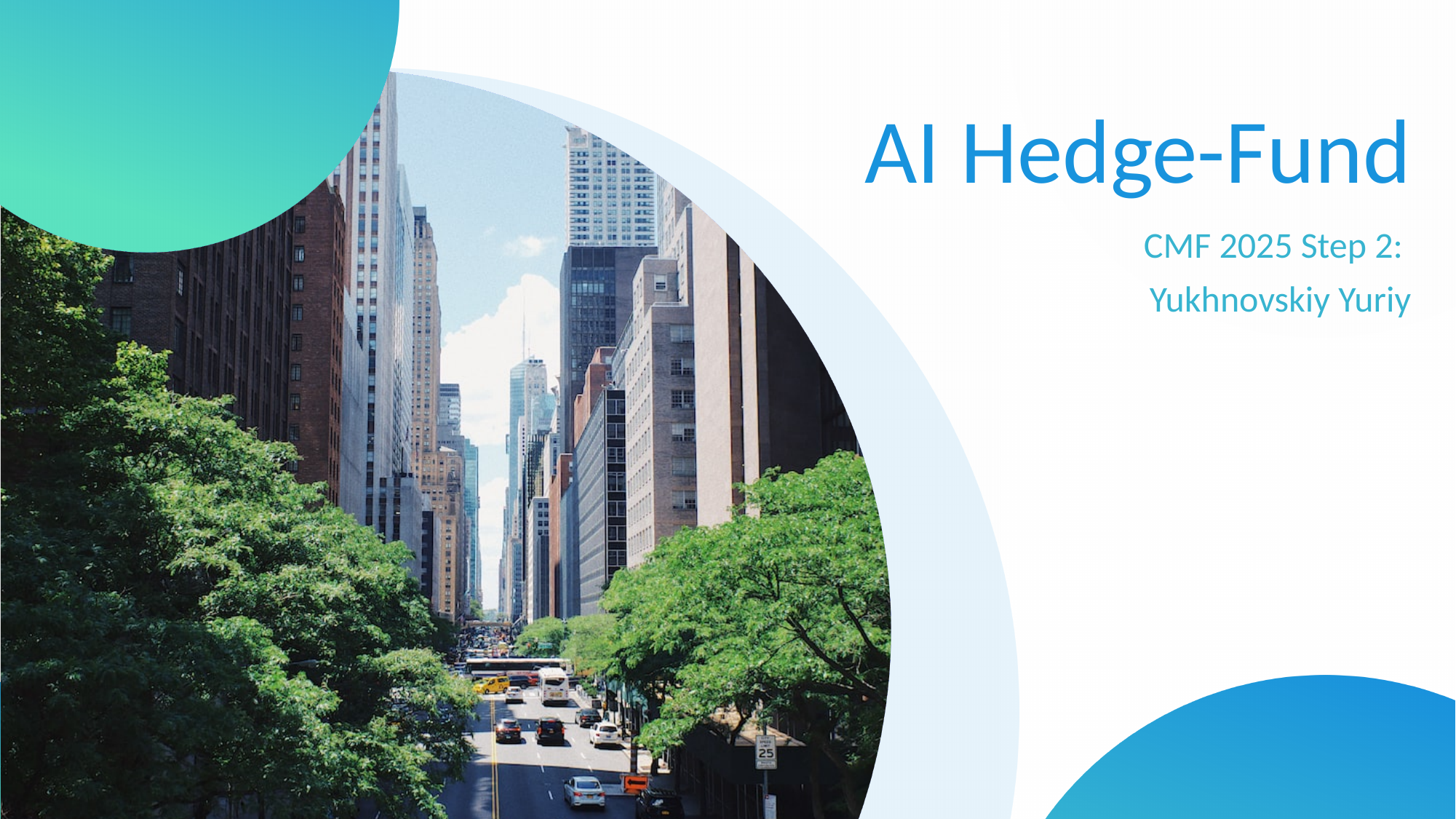

# AI Hedge-Fund
CMF 2025 Step 2:
Yukhnovskiy Yuriy